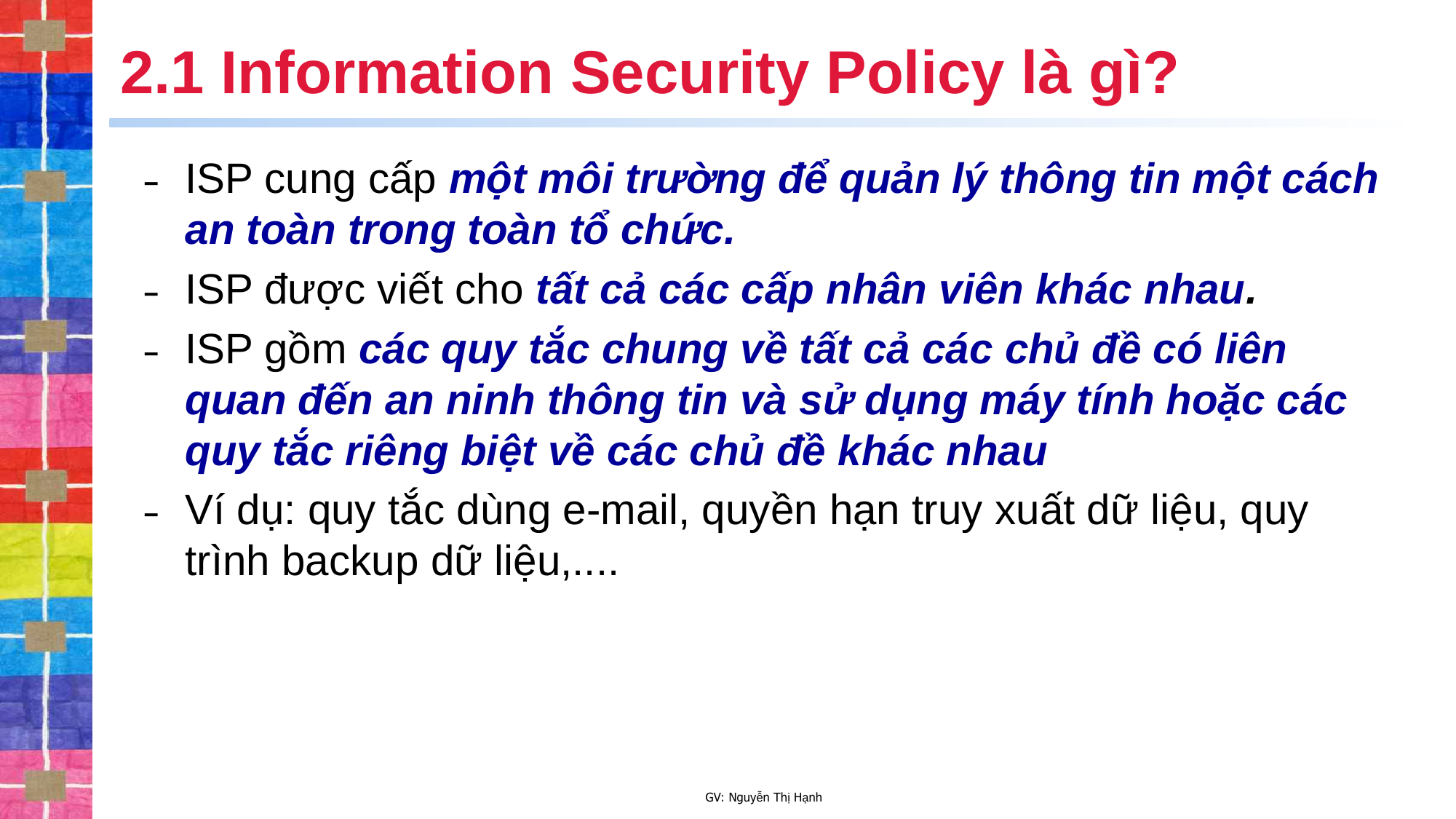

# 2.1 Information Security Policy là gì?
ISP cung cấp một môi trường để quản lý thông tin một cách an toàn trong toàn tổ chức.
ISP được viết cho tất cả các cấp nhân viên khác nhau.
ISP gồm các quy tắc chung về tất cả các chủ đề có liên quan đến an ninh thông tin và sử dụng máy tính hoặc các quy tắc riêng biệt về các chủ đề khác nhau
Ví dụ: quy tắc dùng e-mail, quyền hạn truy xuất dữ liệu, quy trình backup dữ liệu,....

GV: Nguyễn Thị Hạnh